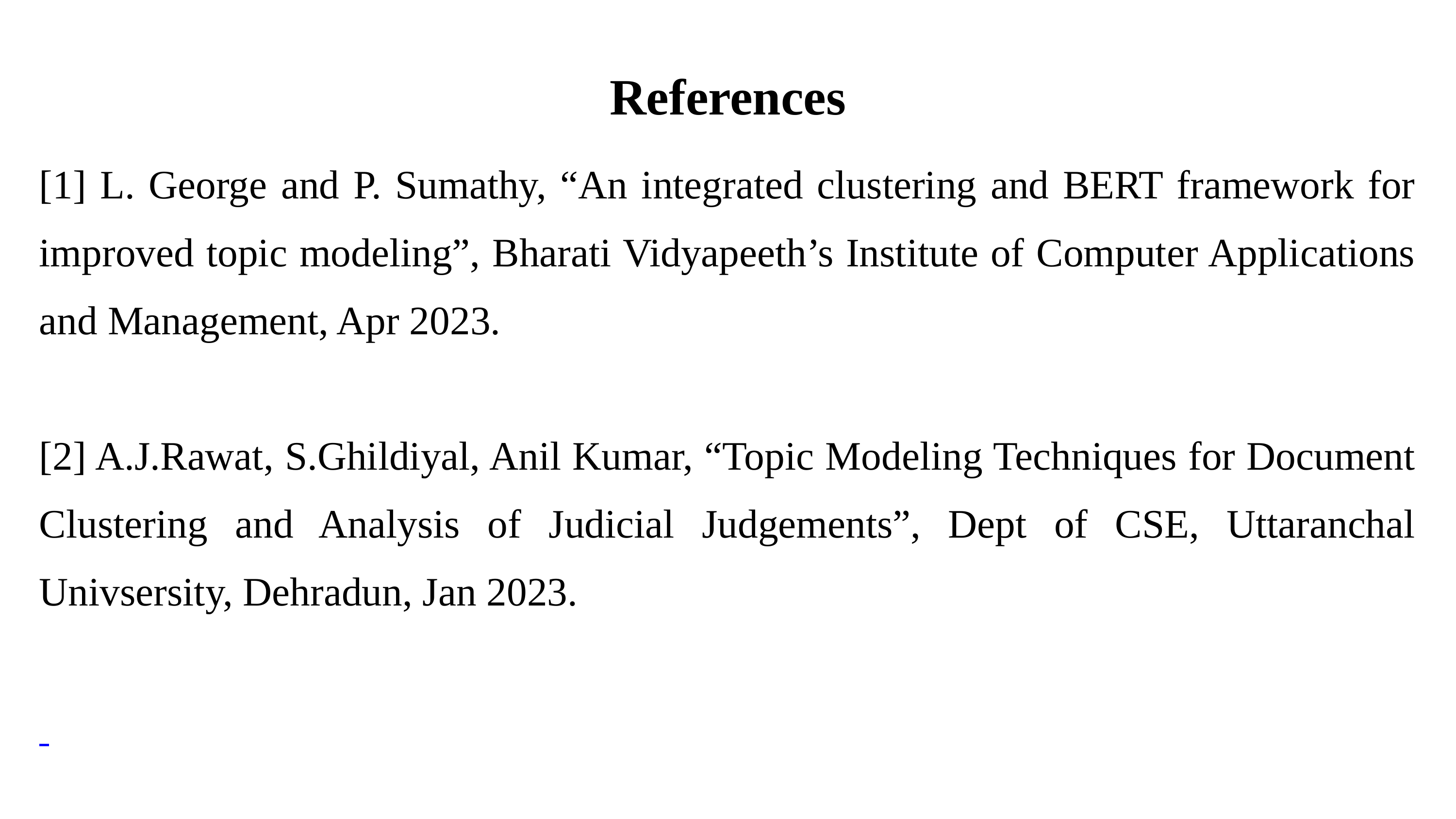

References
[1] L. George and P. Sumathy, “An integrated clustering and BERT framework for improved topic modeling”, Bharati Vidyapeeth’s Institute of Computer Applications and Management, Apr 2023.

[2] A.J.Rawat, S.Ghildiyal, Anil Kumar, “Topic Modeling Techniques for Document Clustering and Analysis of Judicial Judgements”, Dept of CSE, Uttaranchal Univsersity, Dehradun, Jan 2023.